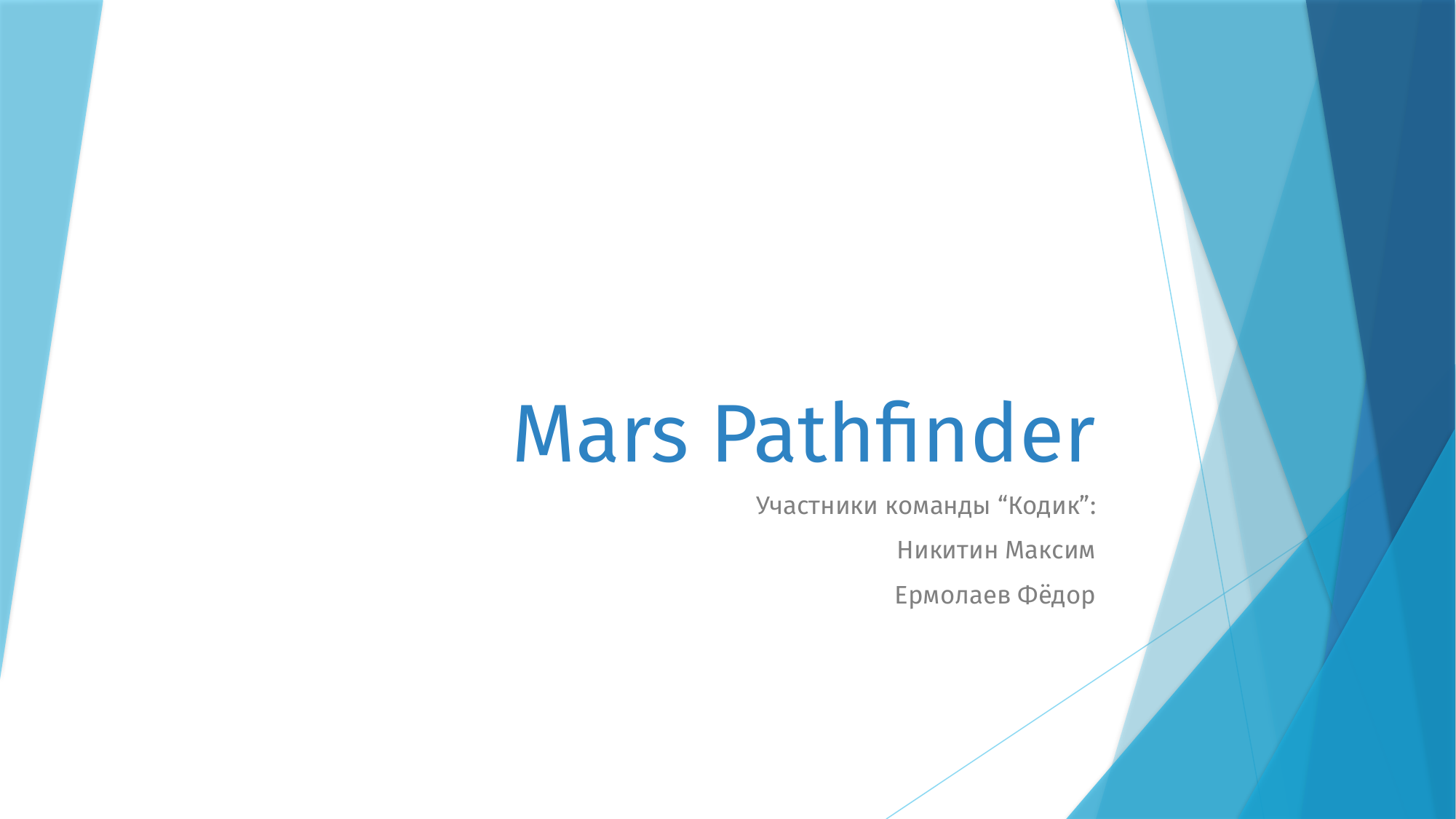

# Mars Pathfinder
Участники команды “Кодик”:
Никитин Максим
Ермолаев Фёдор